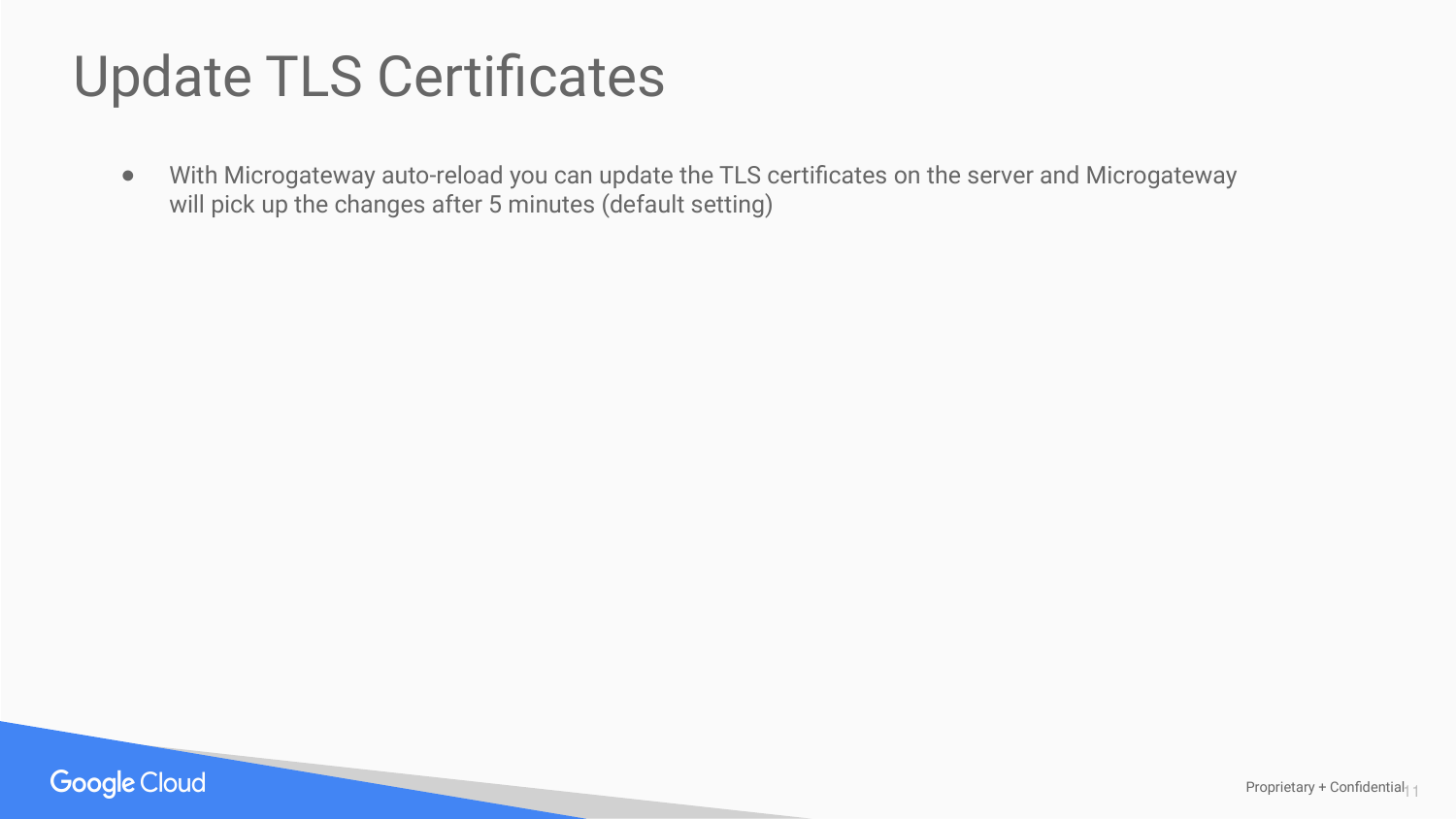

Update TLS Certificates
With Microgateway auto-reload you can update the TLS certificates on the server and Microgateway will pick up the changes after 5 minutes (default setting)

11